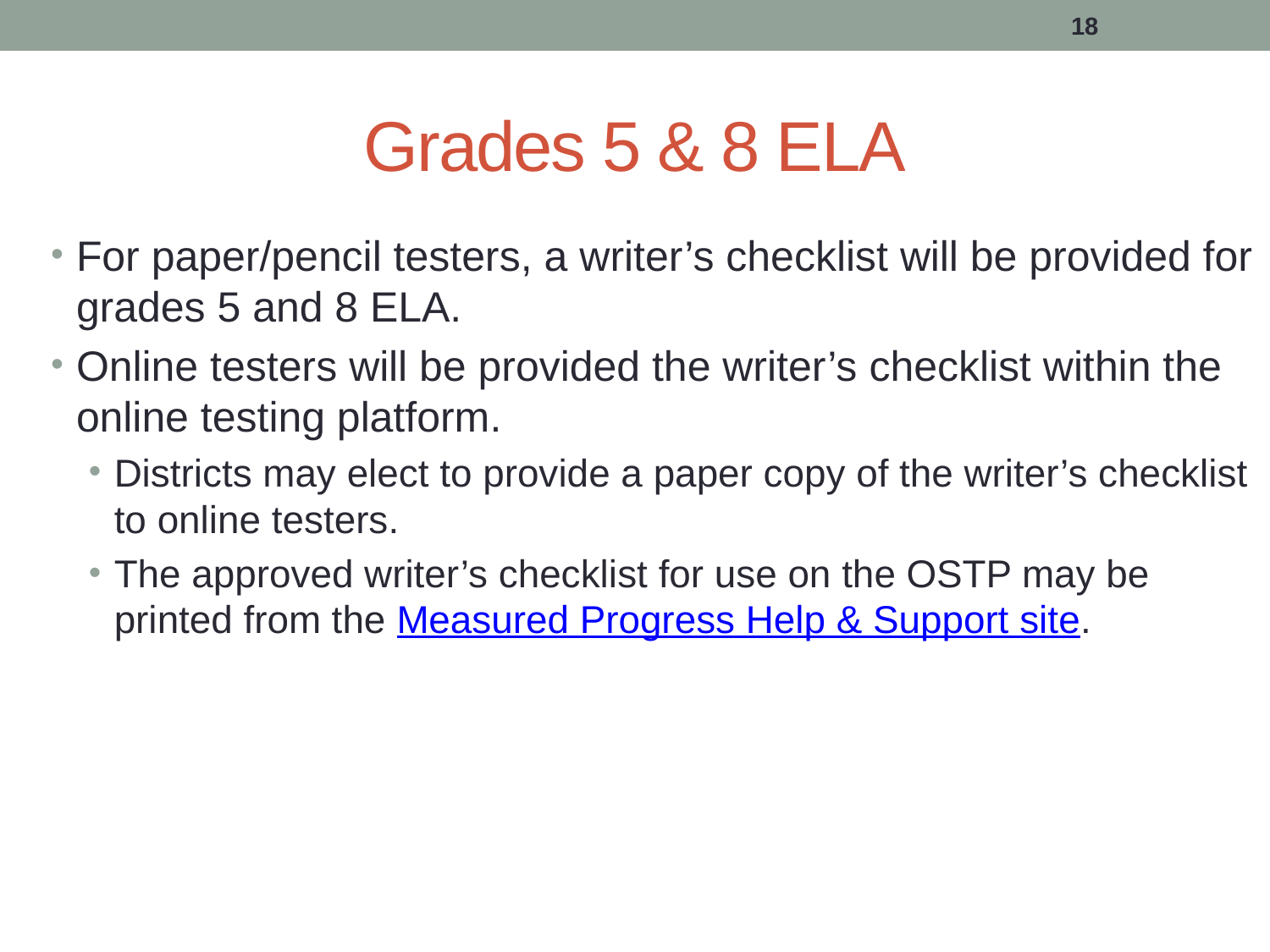

18
# Grades 5 & 8 ELA
For paper/pencil testers, a writer’s checklist will be provided for grades 5 and 8 ELA.
Online testers will be provided the writer’s checklist within the online testing platform.
Districts may elect to provide a paper copy of the writer’s checklist to online testers.
The approved writer’s checklist for use on the OSTP may be printed from the Measured Progress Help & Support site.